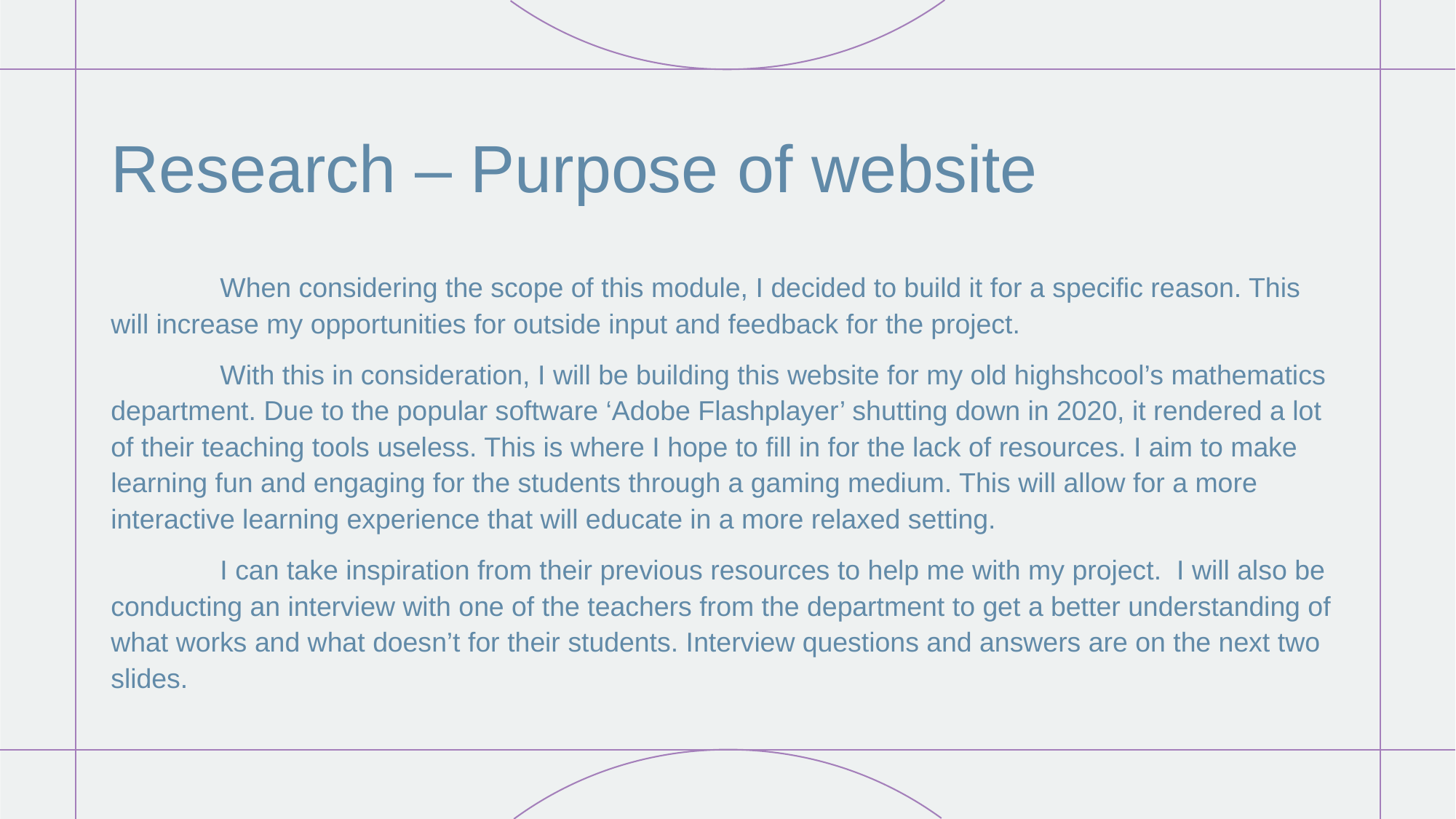

# Research – Purpose of website
	When considering the scope of this module, I decided to build it for a specific reason. This will increase my opportunities for outside input and feedback for the project.
	With this in consideration, I will be building this website for my old highshcool’s mathematics department. Due to the popular software ‘Adobe Flashplayer’ shutting down in 2020, it rendered a lot of their teaching tools useless. This is where I hope to fill in for the lack of resources. I aim to make learning fun and engaging for the students through a gaming medium. This will allow for a more interactive learning experience that will educate in a more relaxed setting.
	I can take inspiration from their previous resources to help me with my project.  I will also be conducting an interview with one of the teachers from the department to get a better understanding of what works and what doesn’t for their students. Interview questions and answers are on the next two slides.